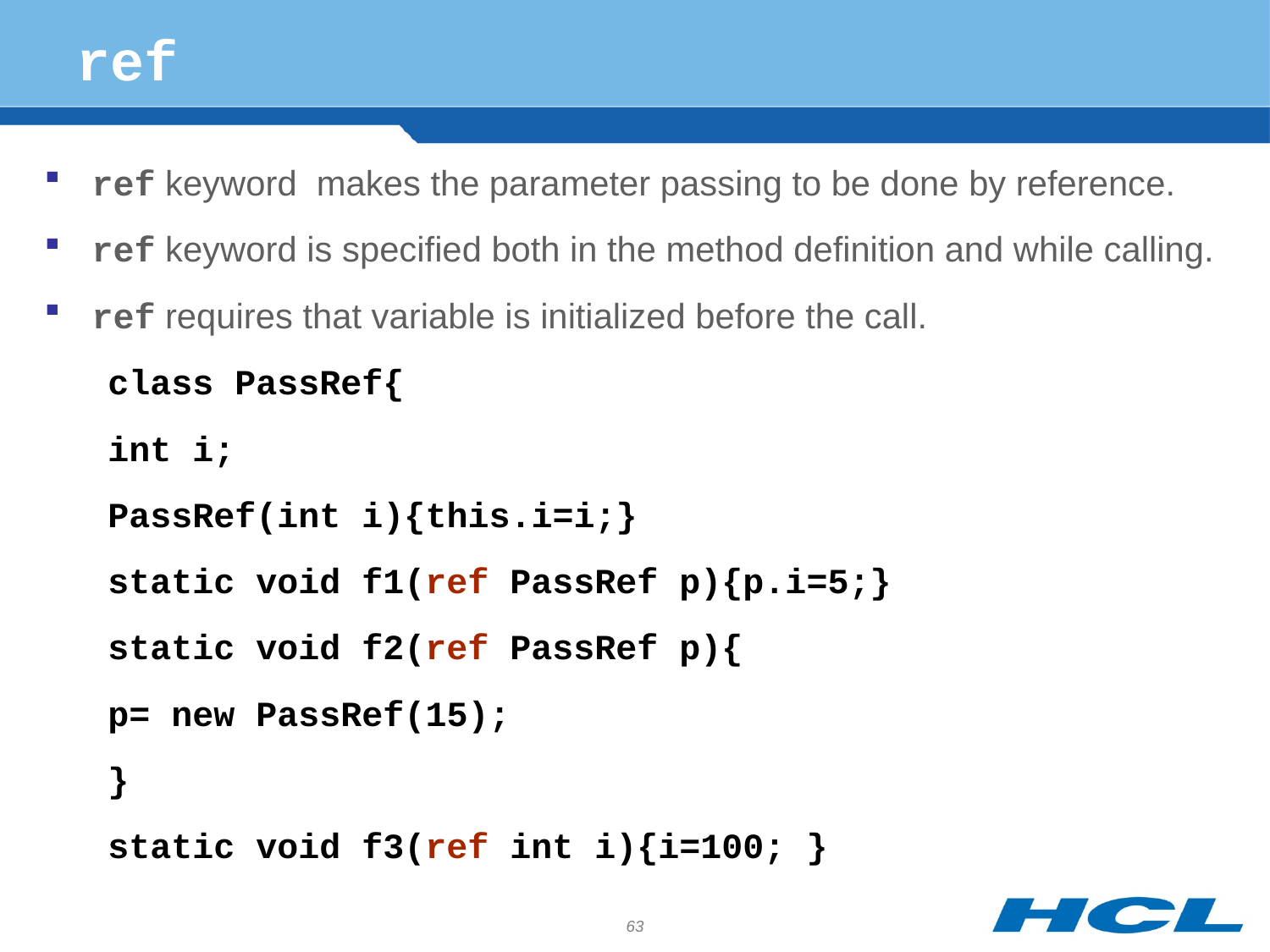

# ref
ref keyword  makes the parameter passing to be done by reference.
ref keyword is specified both in the method definition and while calling.
ref requires that variable is initialized before the call.
class PassRef{
int i;
PassRef(int i){this.i=i;}
static void f1(ref PassRef p){p.i=5;}
static void f2(ref PassRef p){
p= new PassRef(15);
}
static void f3(ref int i){i=100; }
63